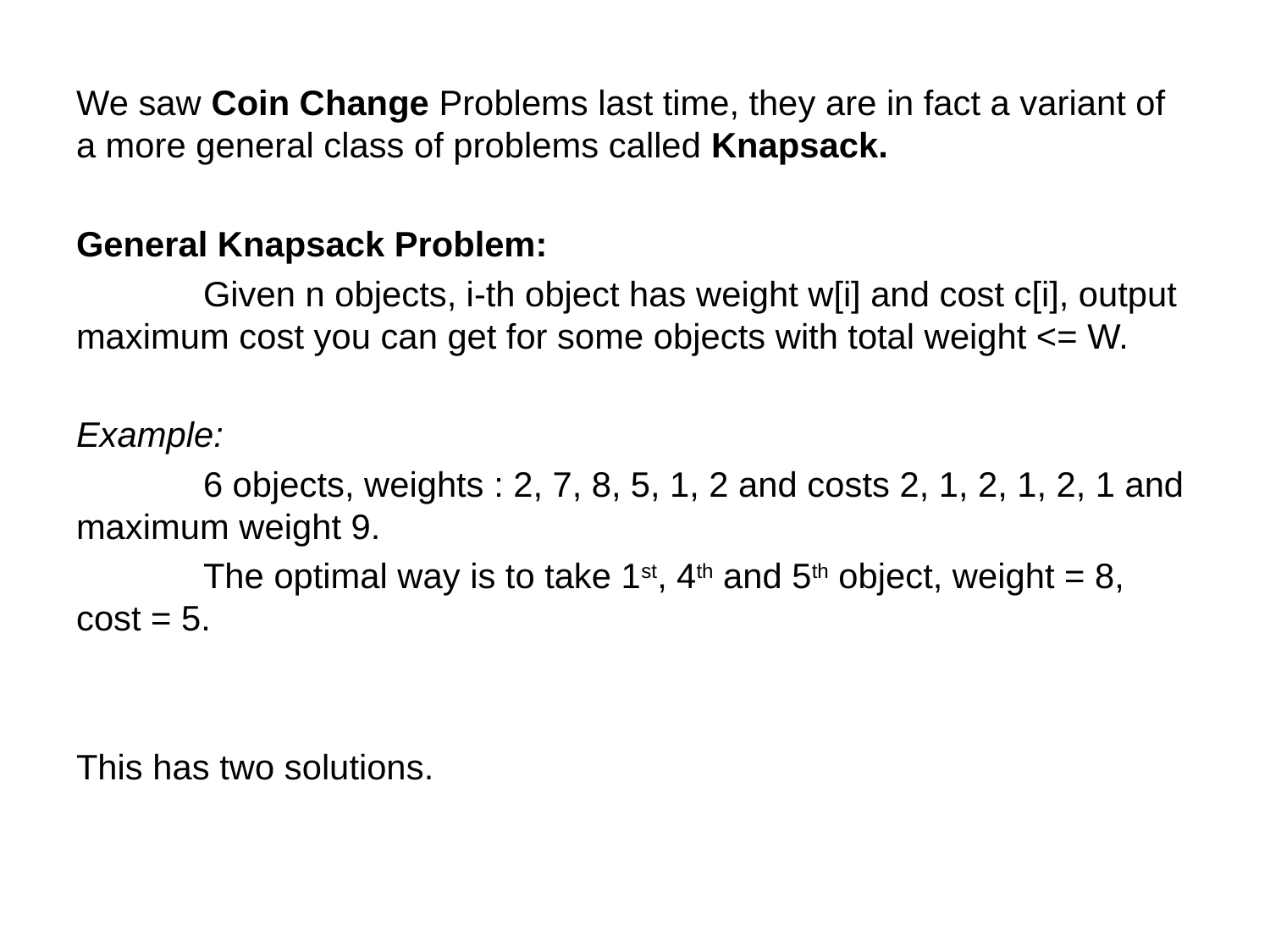

We saw Coin Change Problems last time, they are in fact a variant of a more general class of problems called Knapsack.

General Knapsack Problem:
	Given n objects, i-th object has weight w[i] and cost c[i], output maximum cost you can get for some objects with total weight <= W.

Example:
	6 objects, weights : 2, 7, 8, 5, 1, 2 and costs 2, 1, 2, 1, 2, 1 and maximum weight 9.
	The optimal way is to take 1st, 4th and 5th object, weight = 8, cost = 5.

This has two solutions.